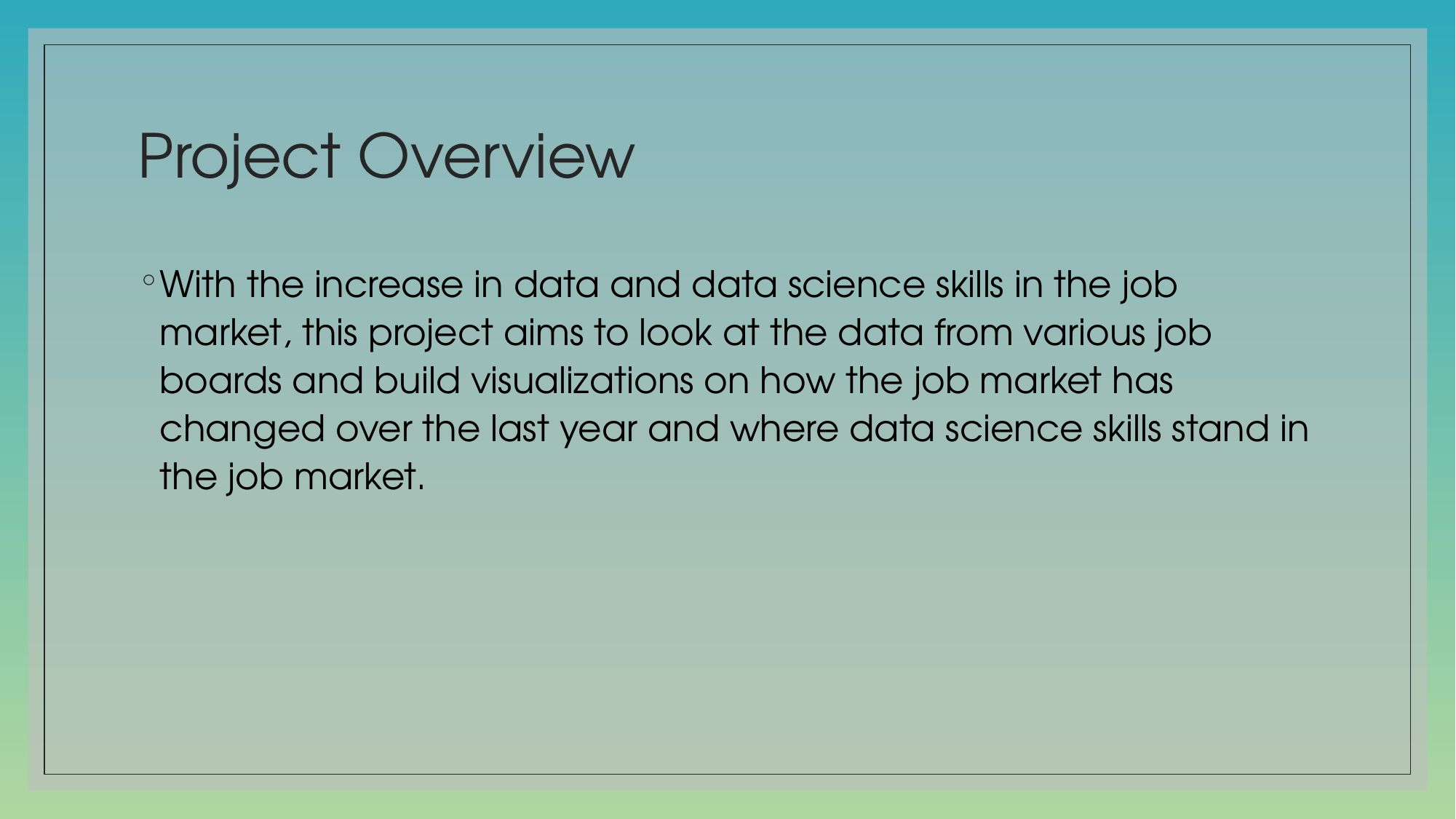

# Project Overview
With the increase in data and data science skills in the job market, this project aims to look at the data from various job boards and build visualizations on how the job market has changed over the last year and where data science skills stand in the job market.